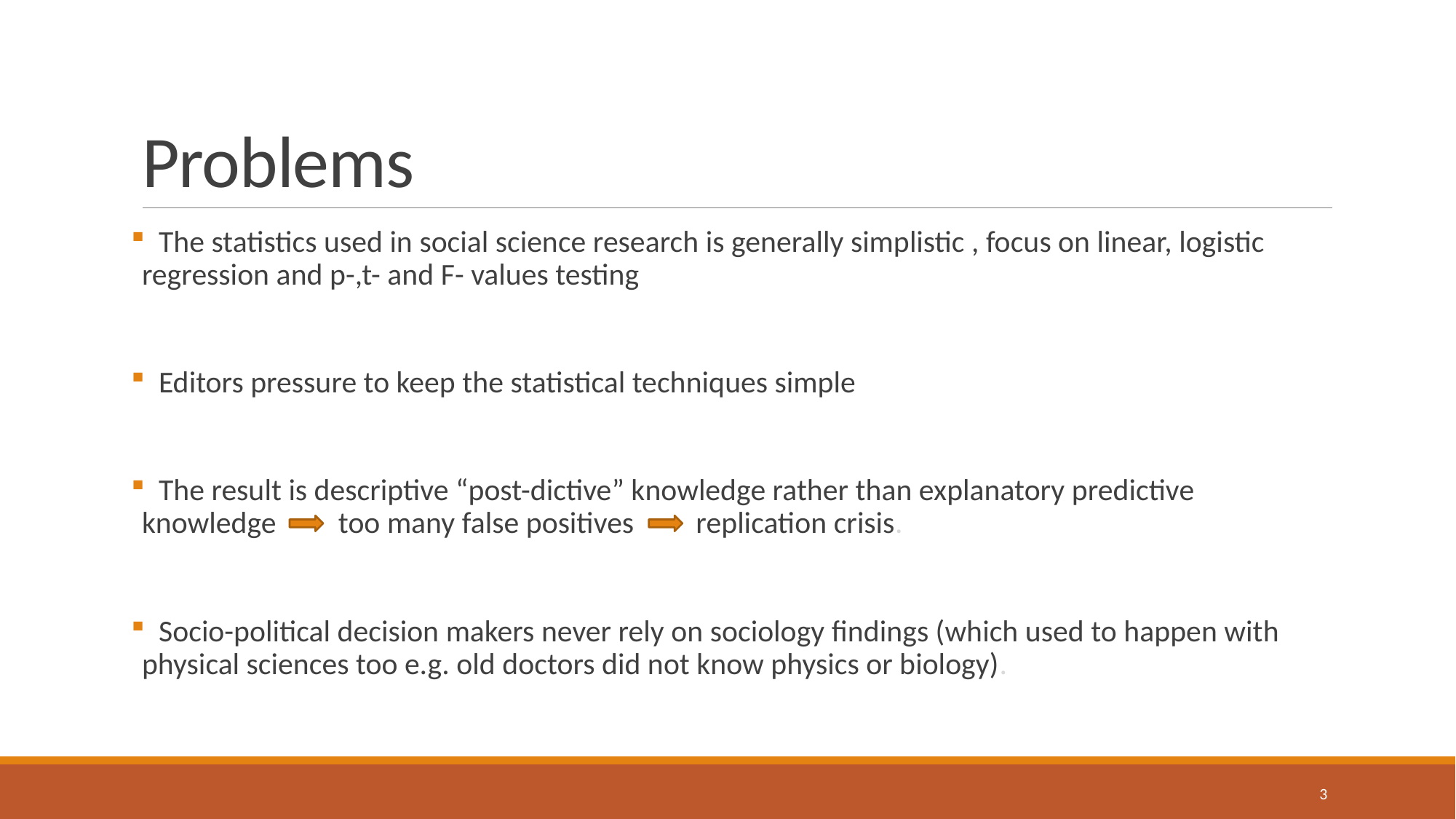

# Problems
  The statistics used in social science research is generally simplistic , focus on linear, logistic regression and p-,t- and F- values testing

  Editors pressure to keep the statistical techniques simple

  The result is descriptive “post-dictive” knowledge rather than explanatory predictive knowledge         too many false positives         replication crisis.

  Socio-political decision makers never rely on sociology findings (which used to happen with physical sciences too e.g. old doctors did not know physics or biology).

3